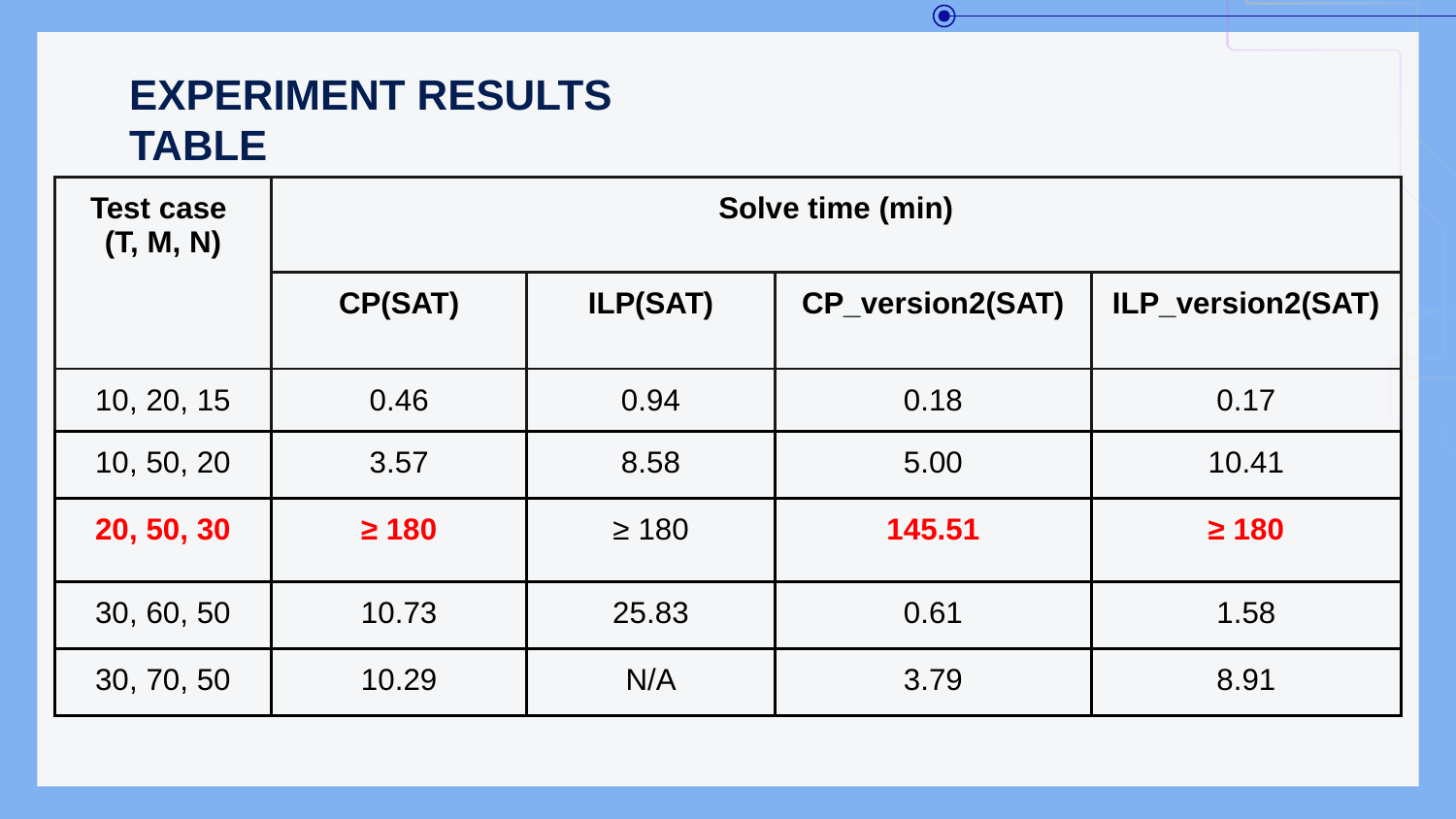

# EXPERIMENT RESULTS TABLE
| Test case (T, M, N) | Solve time (min) |  |  |  |
| --- | --- | --- | --- | --- |
|  | CP(SAT) | ILP(SAT) | CP\_version2(SAT) | ILP\_version2(SAT) |
| 10, 20, 15 | 0.46 | 0.94 | 0.18 | 0.17 |
| 10, 50, 20 | 3.57 | 8.58 | 5.00 | 10.41 |
| 20, 50, 30 | ≥ 180 | ≥ 180 | 145.51 | ≥ 180 |
| 30, 60, 50 | 10.73 | 25.83 | 0.61 | 1.58 |
| 30, 70, 50 | 10.29 | N/A | 3.79 | 8.91 |